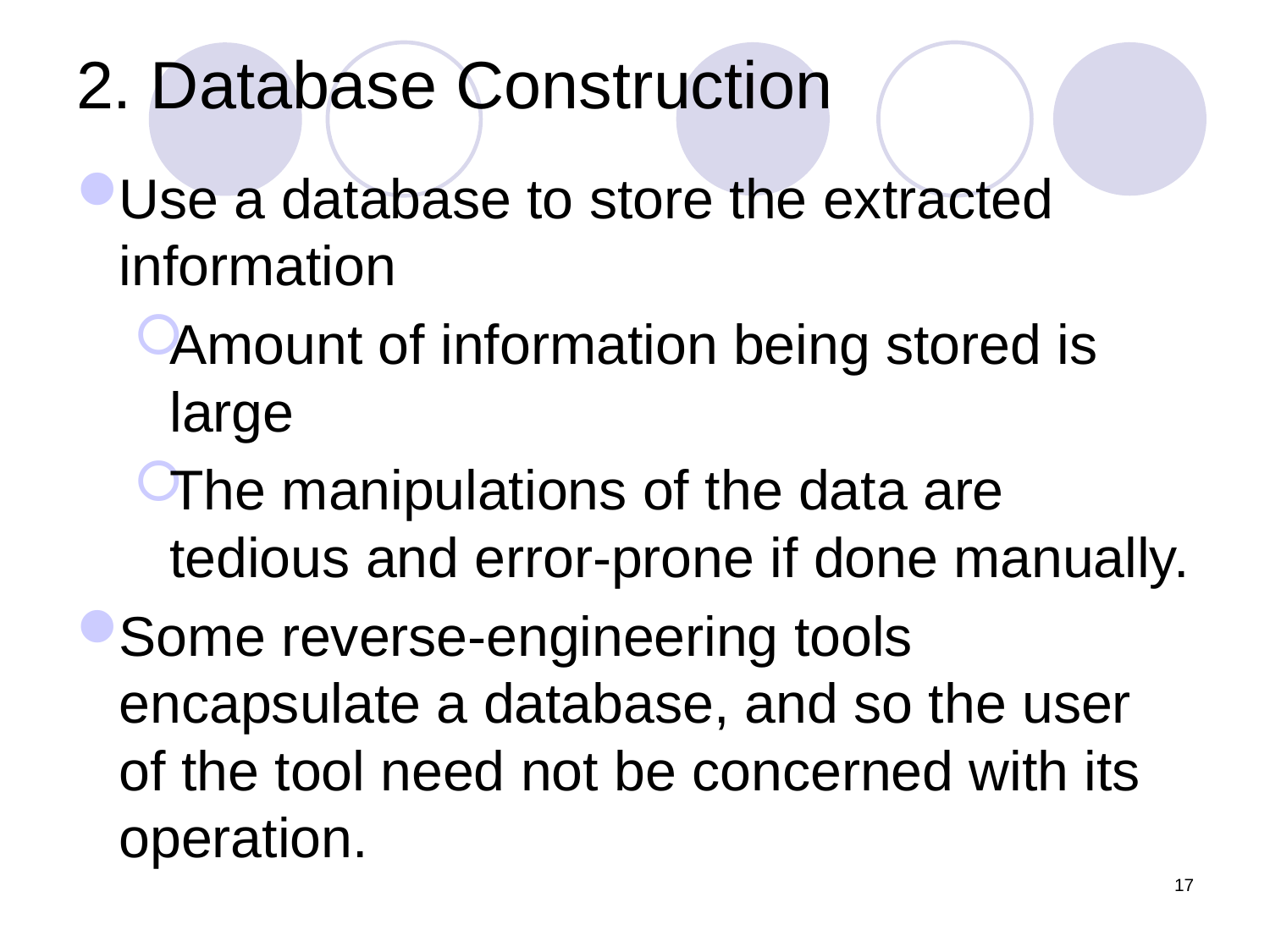

# 2. Database Construction
Use a database to store the extracted information
Amount of information being stored is large
The manipulations of the data are tedious and error-prone if done manually.
Some reverse-engineering tools encapsulate a database, and so the user of the tool need not be concerned with its operation.

17